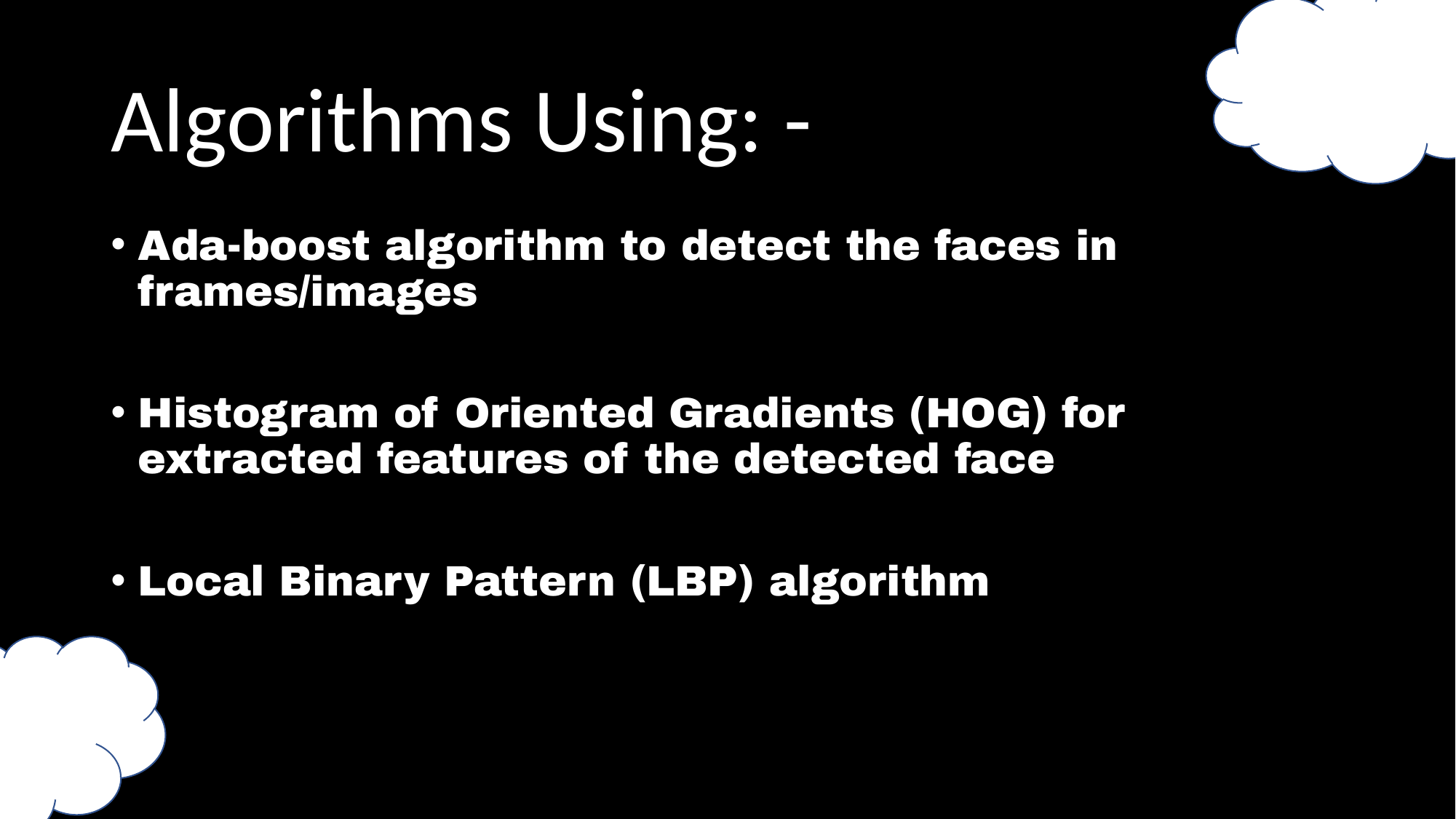

# Algorithms Using: -
Ada-boost algorithm to detect the faces in frames/images

Histogram of Oriented Gradients (HOG) for extracted features of the detected face

Local Binary Pattern (LBP) algorithm